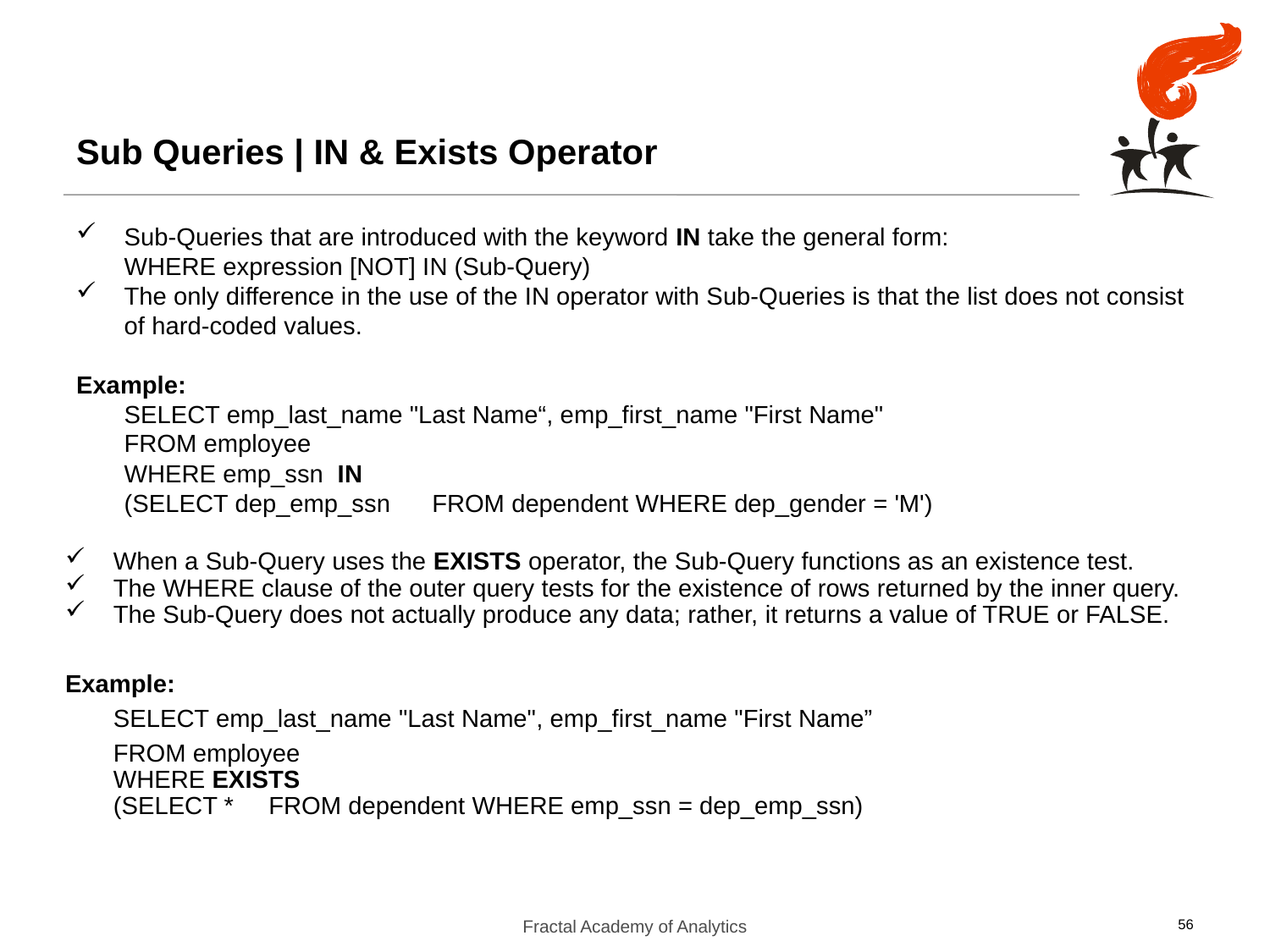

Sub Queries | IN & Exists Operator
Sub-Queries that are introduced with the keyword IN take the general form:
	WHERE expression [NOT] IN (Sub-Query)
The only difference in the use of the IN operator with Sub-Queries is that the list does not consist of hard-coded values.

Example:
	SELECT emp_last_name "Last Name“, emp_first_name "First Name"
	FROM employee
	WHERE emp_ssn  IN
	(SELECT dep_emp_ssn      FROM dependent WHERE dep_gender = 'M')
When a Sub-Query uses the EXISTS operator, the Sub-Query functions as an existence test.
The WHERE clause of the outer query tests for the existence of rows returned by the inner query.
The Sub-Query does not actually produce any data; rather, it returns a value of TRUE or FALSE.

Example:
	SELECT emp_last_name "Last Name", emp_first_name "First Name”
	FROM employee
	WHERE EXISTS
	(SELECT *     FROM dependent WHERE emp_ssn = dep_emp_ssn)
Fractal Academy of Analytics
56